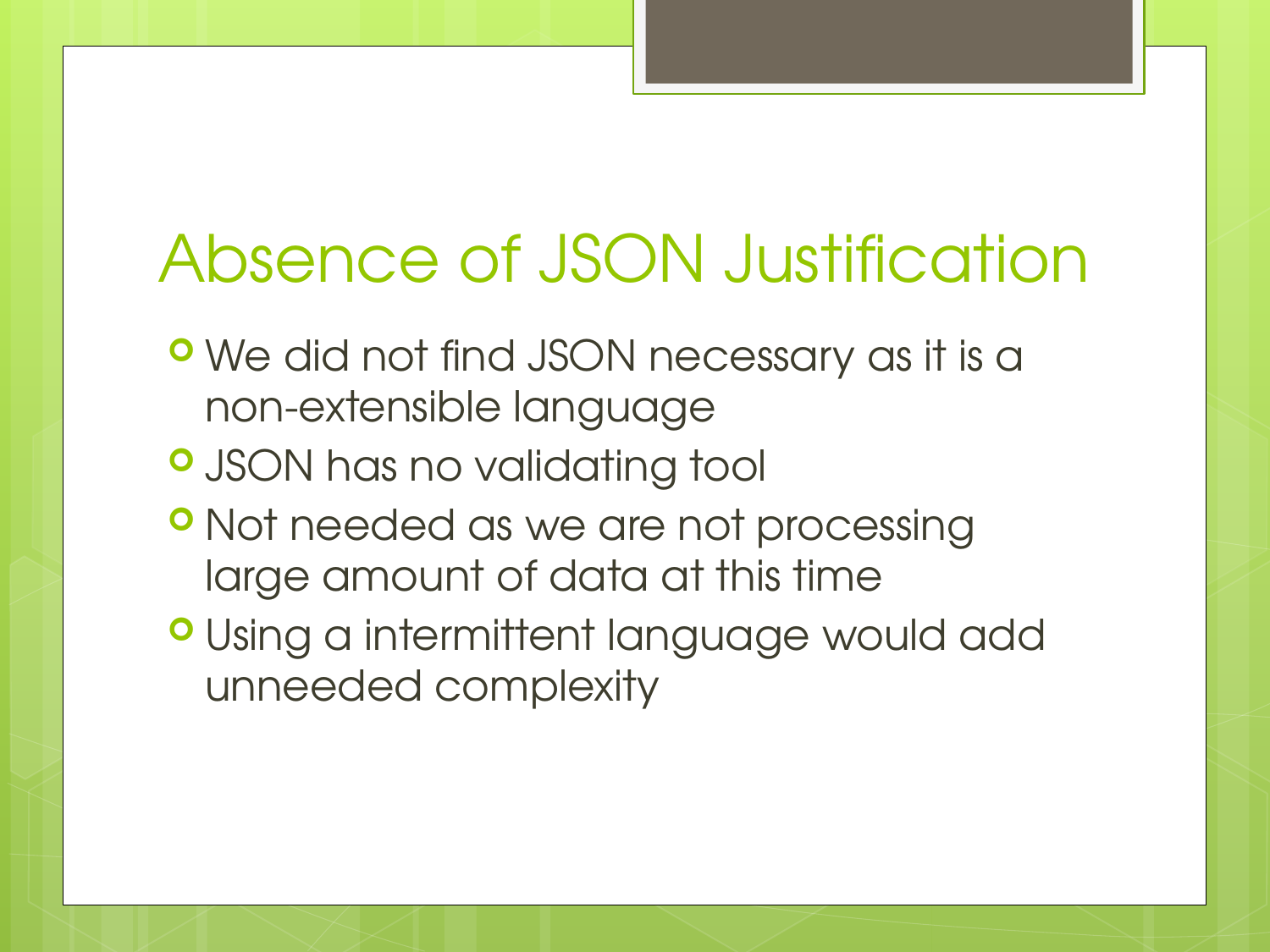

# Absence of JSON Justification
We did not find JSON necessary as it is a non-extensible language
JSON has no validating tool
Not needed as we are not processing large amount of data at this time
Using a intermittent language would add unneeded complexity